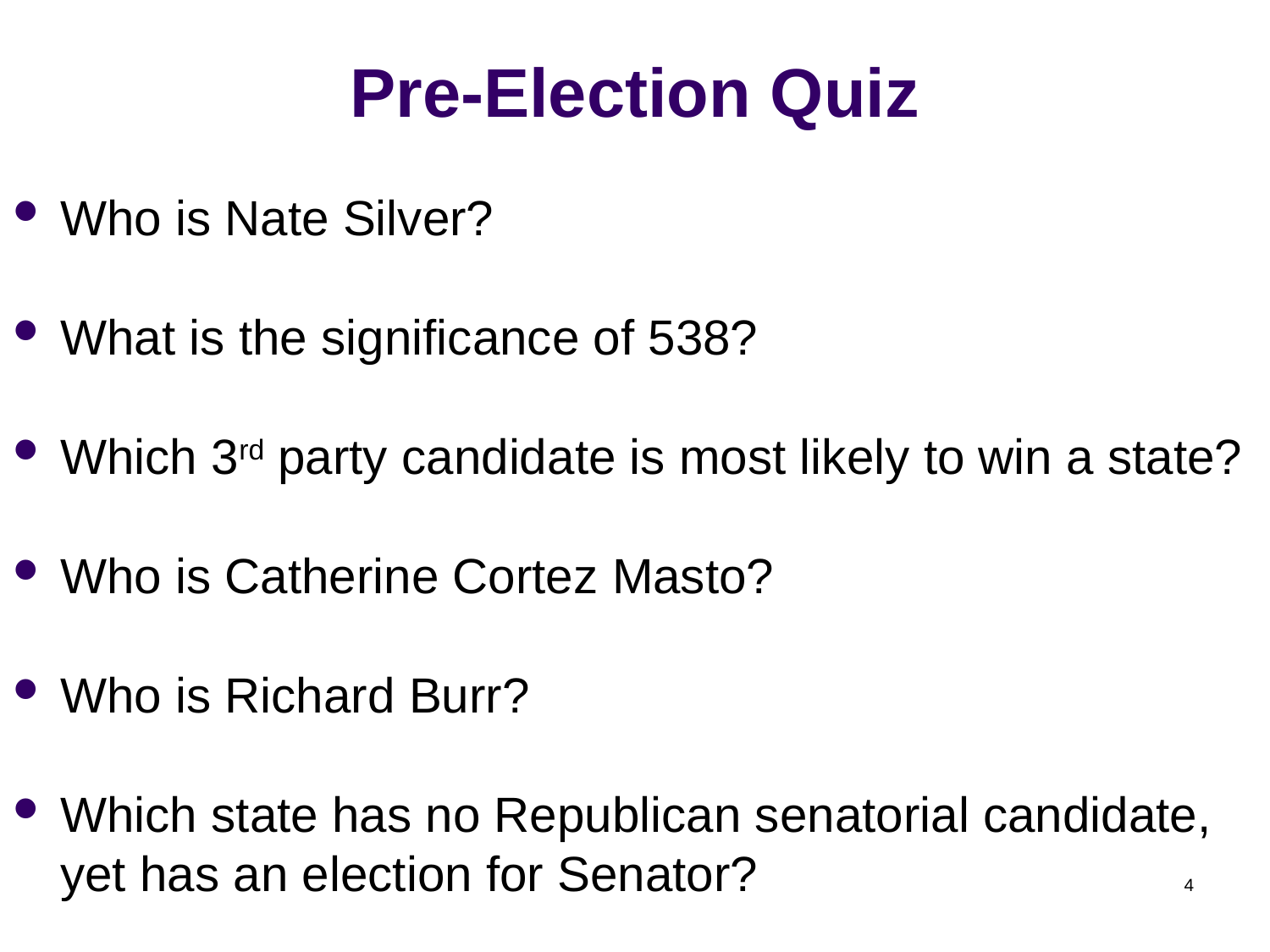

# Pre-Election Quiz
Who is Nate Silver?

What is the significance of 538?

Which 3rd party candidate is most likely to win a state?

Who is Catherine Cortez Masto?

Who is Richard Burr?

Which state has no Republican senatorial candidate, yet has an election for Senator?

Who is Doug Applegate?

4